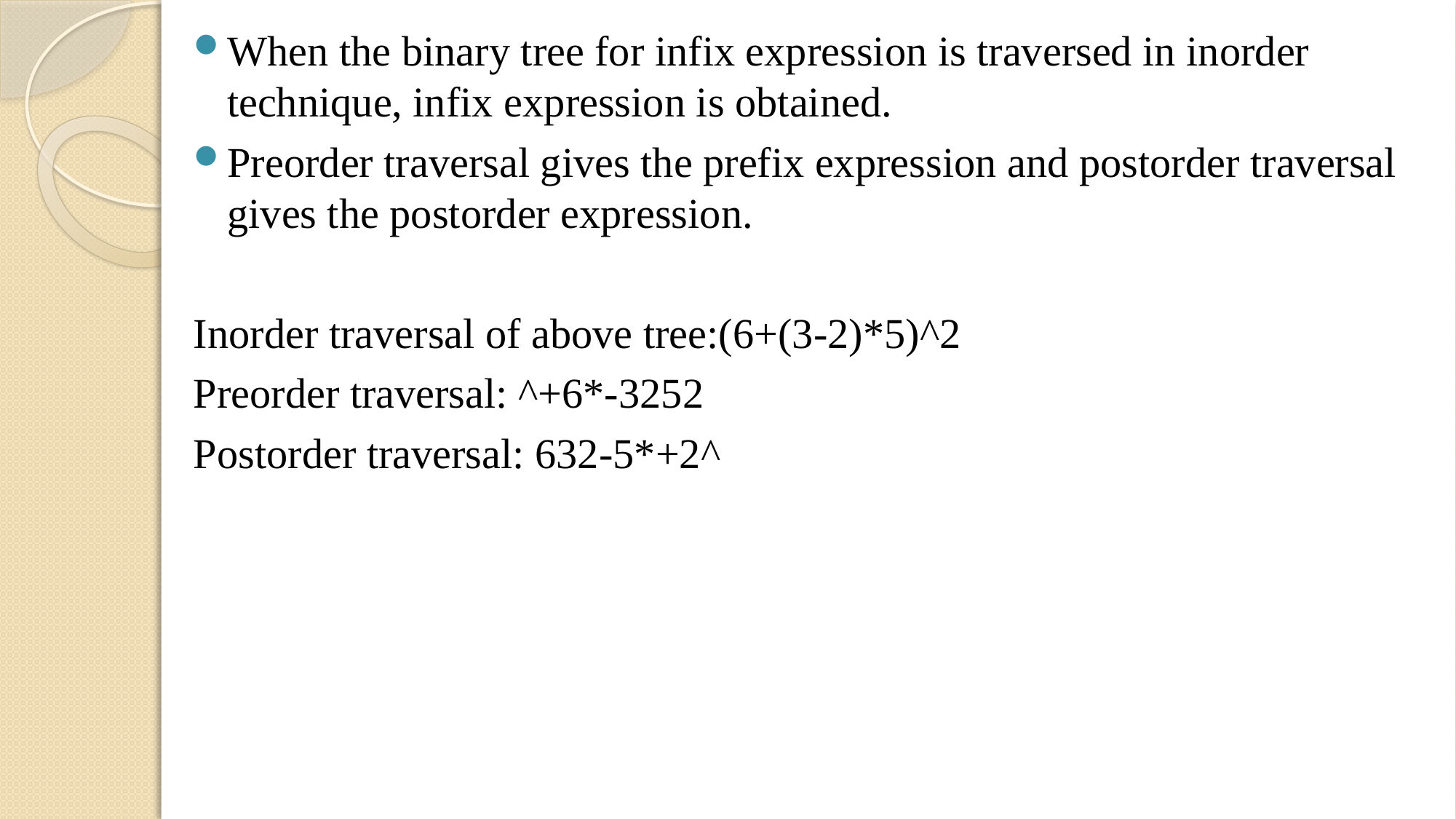

When the binary tree for infix expression is traversed in inorder  technique, infix expression is obtained.
Preorder traversal gives the prefix expression and postorder traversal gives the postorder expression.

Inorder traversal of above tree:(6+(3-2)*5)^2
Preorder traversal: ^+6*-3252
Postorder traversal: 632-5*+2^